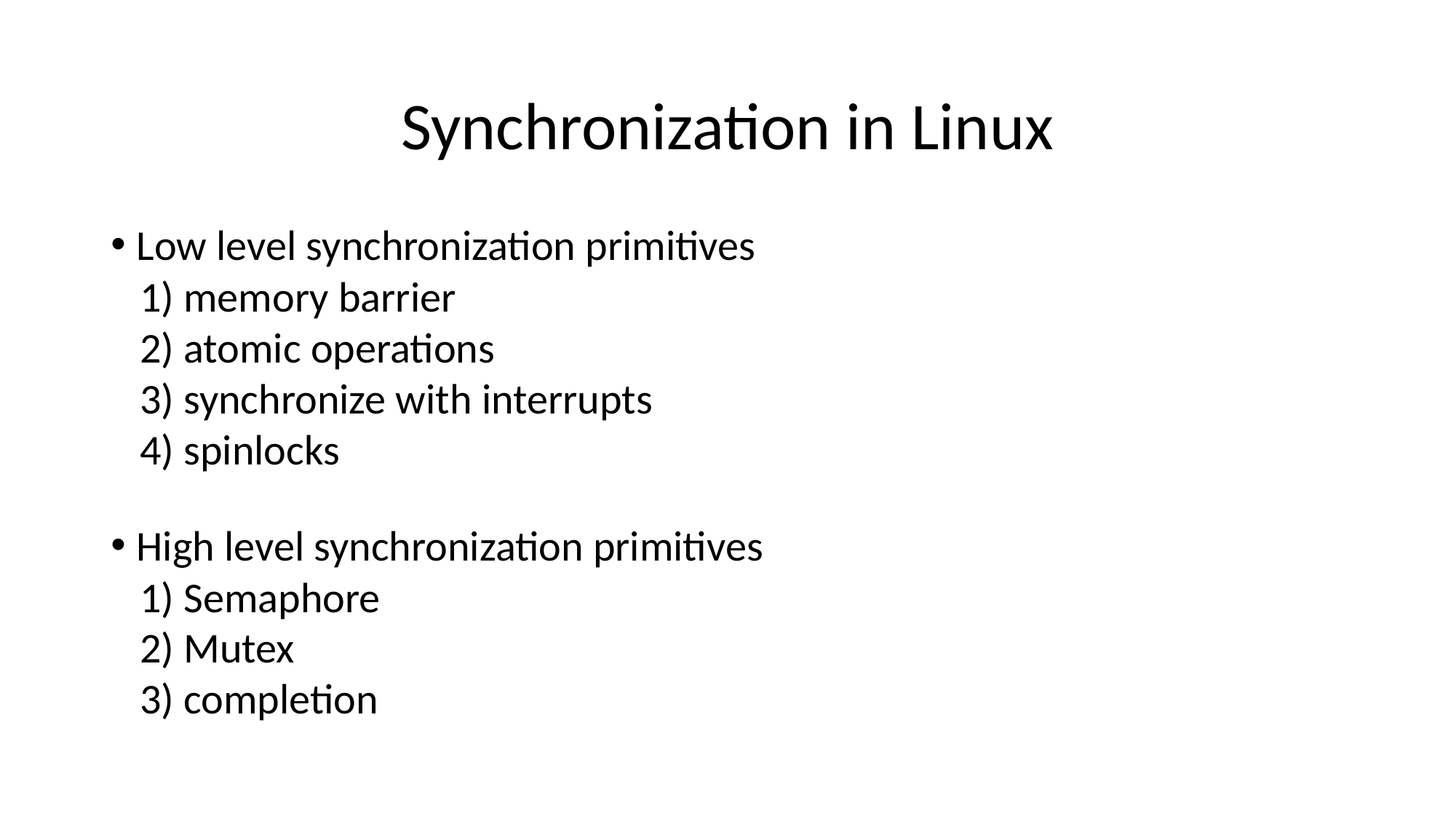

Synchronization in Linux
Low level synchronization primitives
   1) memory barrier
   2) atomic operations
   3) synchronize with interrupts
   4) spinlocks

High level synchronization primitives
   1) Semaphore
   2) Mutex
   3) completion